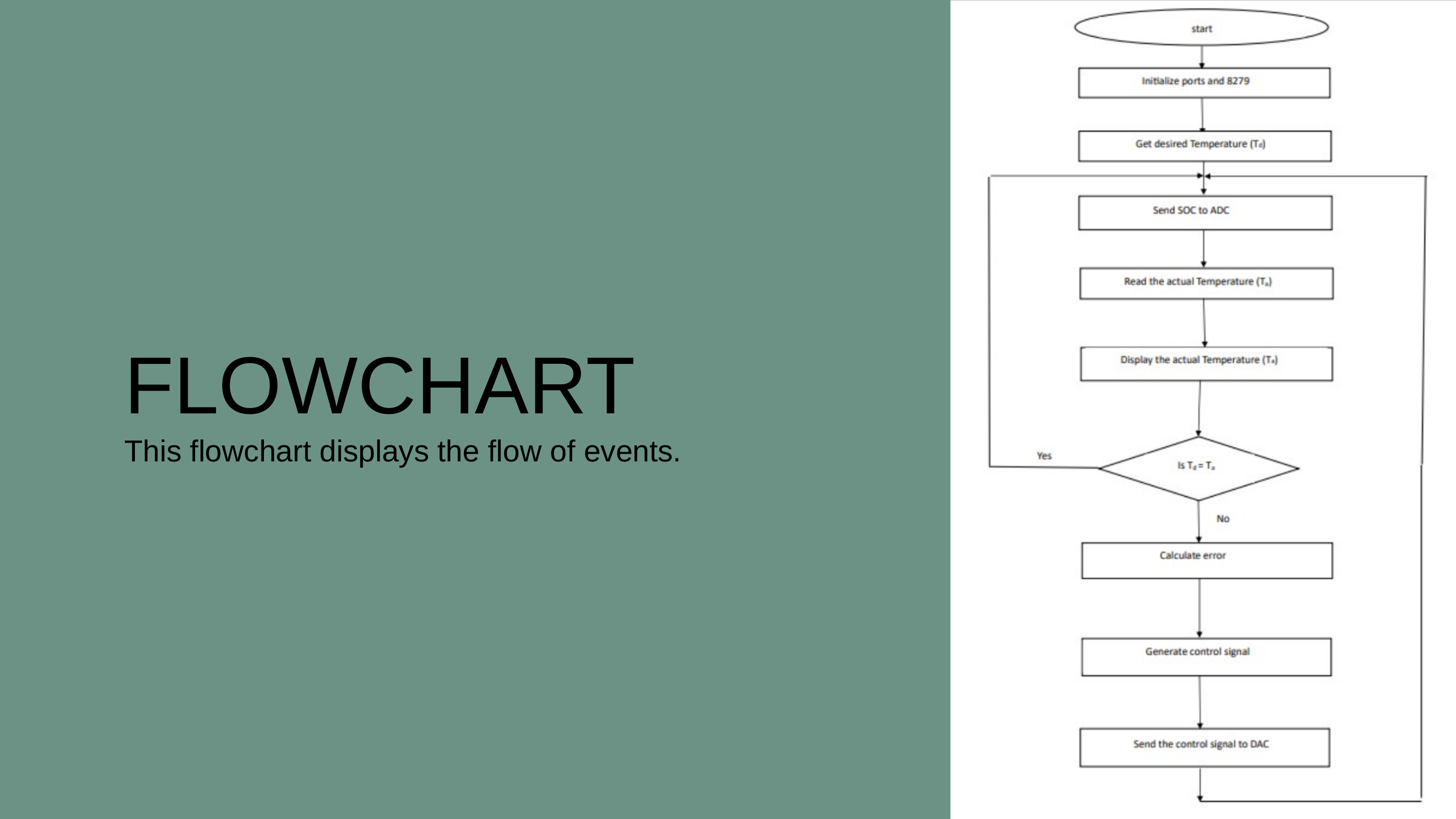

FLOWCHART
This flowchart displays the flow of events.